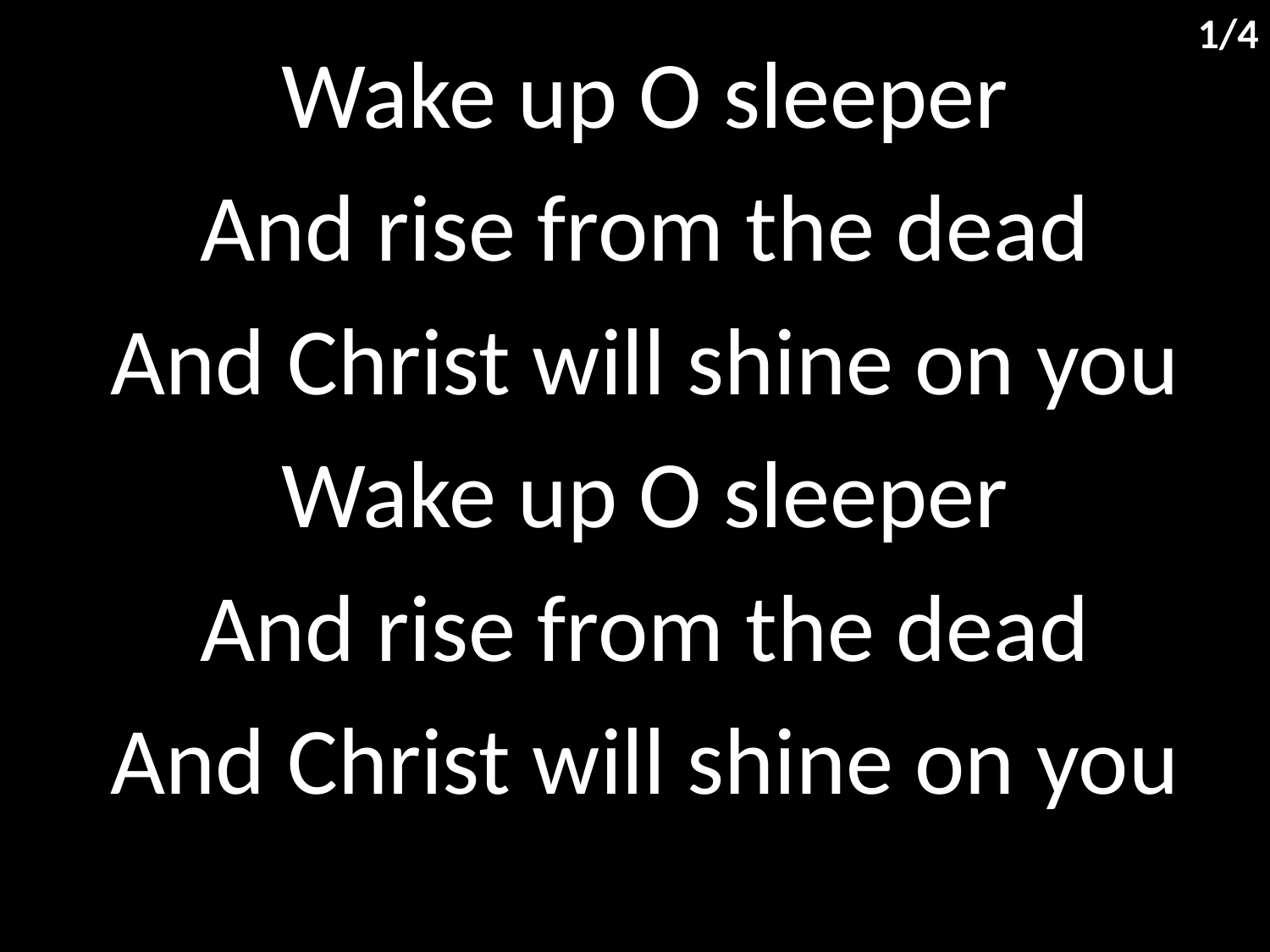

1/4
Wake up O sleeper
And rise from the dead
And Christ will shine on you
Wake up O sleeper
And rise from the dead
And Christ will shine on you